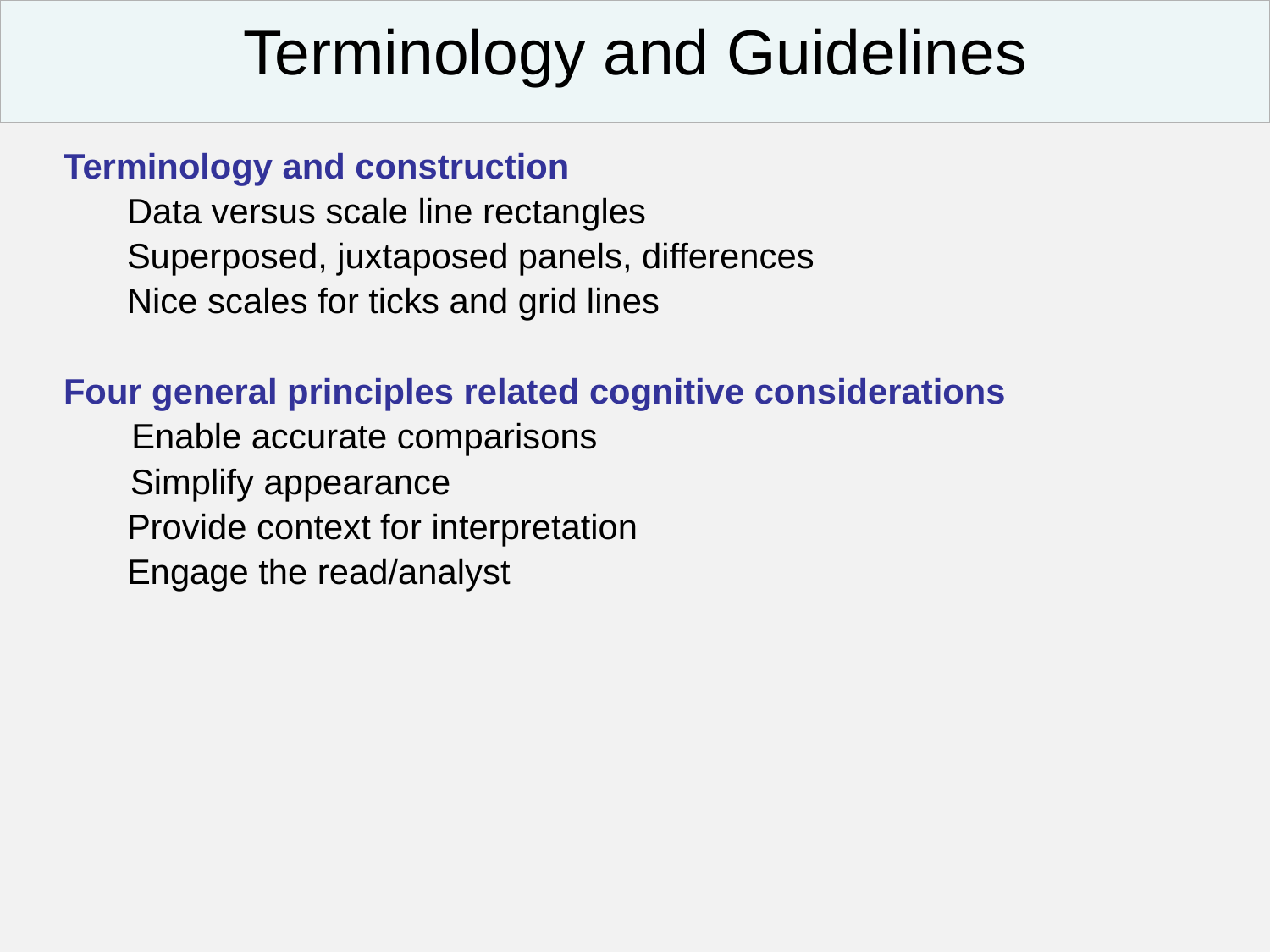

Terminology and Guidelines

Terminology and construction
Data versus scale line rectangles
Superposed, juxtaposed panels, differences
Nice scales for ticks and grid lines

Four general principles related cognitive considerations
       Enable accurate comparisons
	  Simplify appearance
Provide context for interpretation
Engage the read/analyst